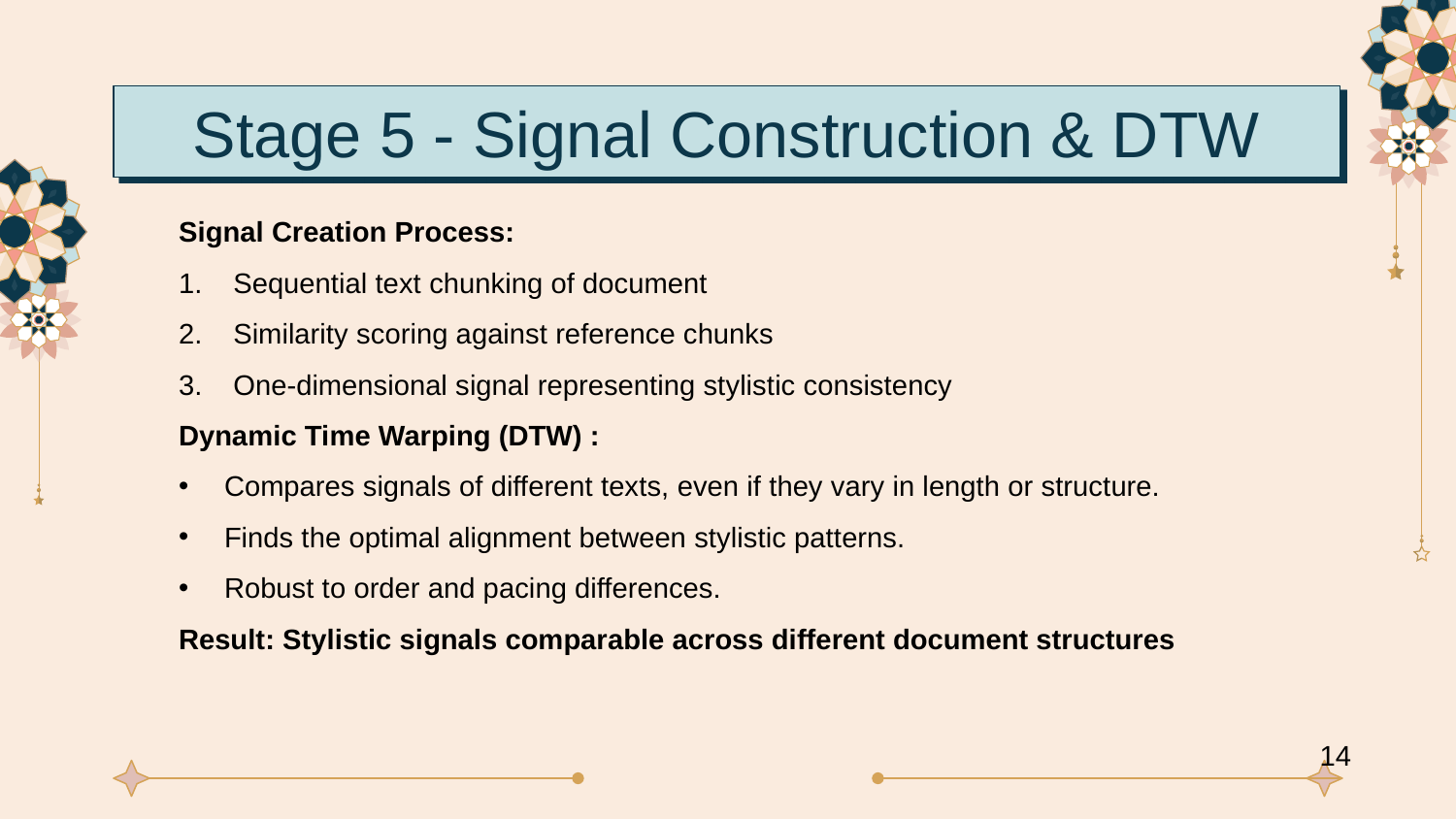

# Stage 5 - Signal Construction & DTW
Signal Creation Process:
Sequential text chunking of document
Similarity scoring against reference chunks
One-dimensional signal representing stylistic consistency
Dynamic Time Warping (DTW) :
Compares signals of different texts, even if they vary in length or structure.
Finds the optimal alignment between stylistic patterns.
Robust to order and pacing differences.
Result: Stylistic signals comparable across different document structures

14